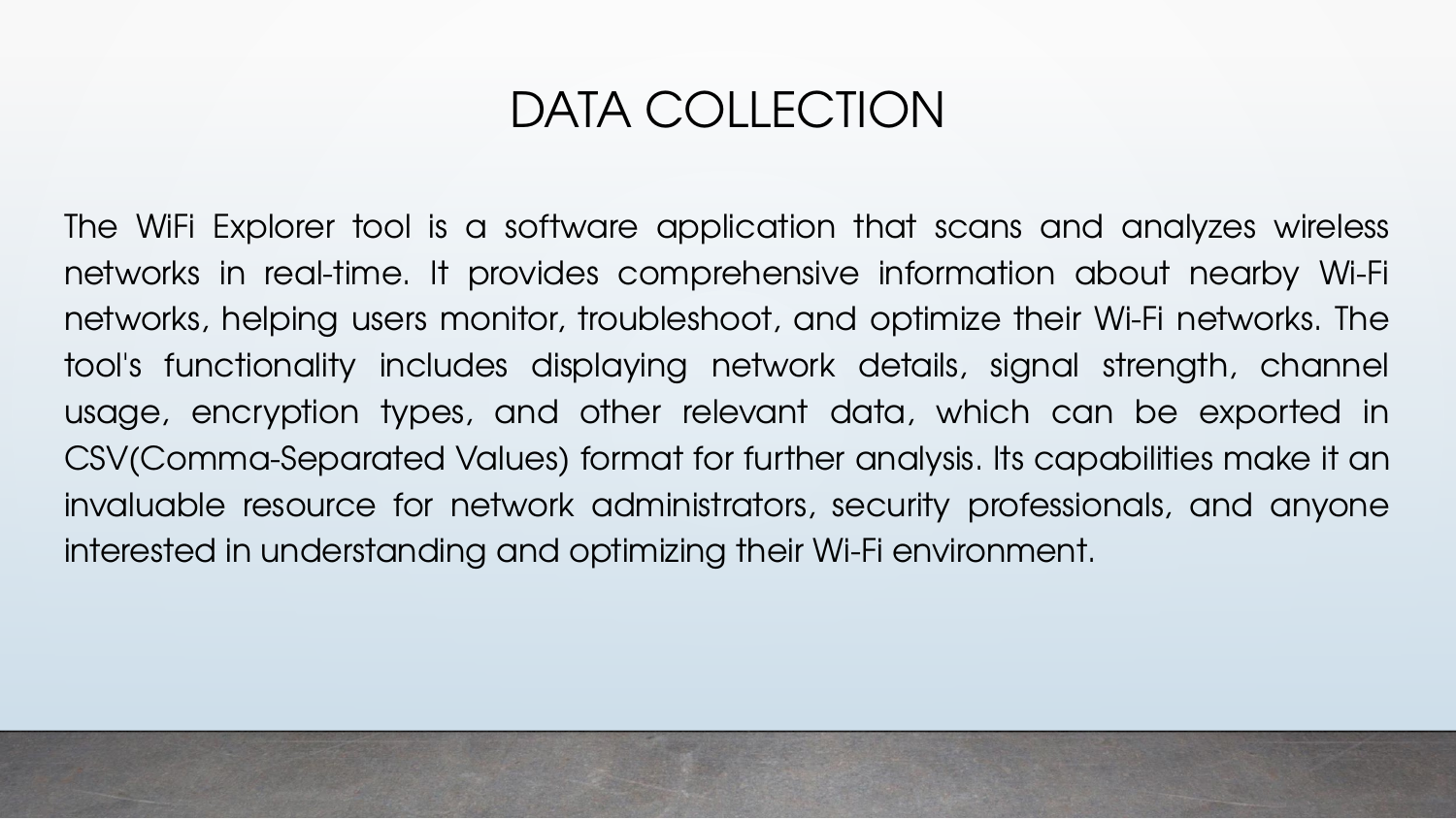

# DATA COLLECTION
The WiFi Explorer tool is a software application that scans and analyzes wireless networks in real-time. It provides comprehensive information about nearby Wi-Fi networks, helping users monitor, troubleshoot, and optimize their Wi-Fi networks. The tool's functionality includes displaying network details, signal strength, channel usage, encryption types, and other relevant data, which can be exported in CSV(Comma-Separated Values) format for further analysis. Its capabilities make it an invaluable resource for network administrators, security professionals, and anyone interested in understanding and optimizing their Wi-Fi environment.